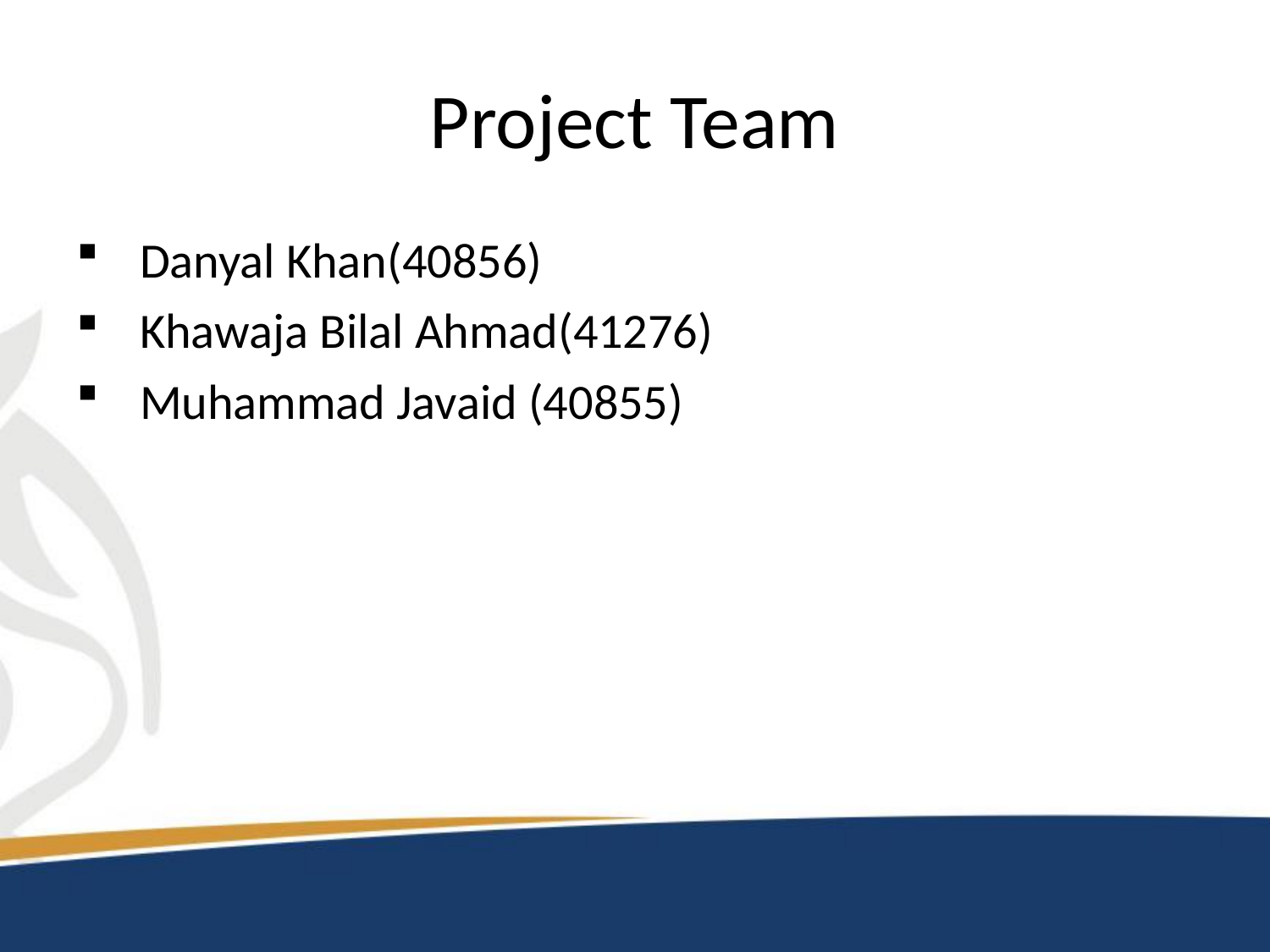

# Project Team
Danyal Khan(40856)
Khawaja Bilal Ahmad(41276)
Muhammad Javaid (40855)